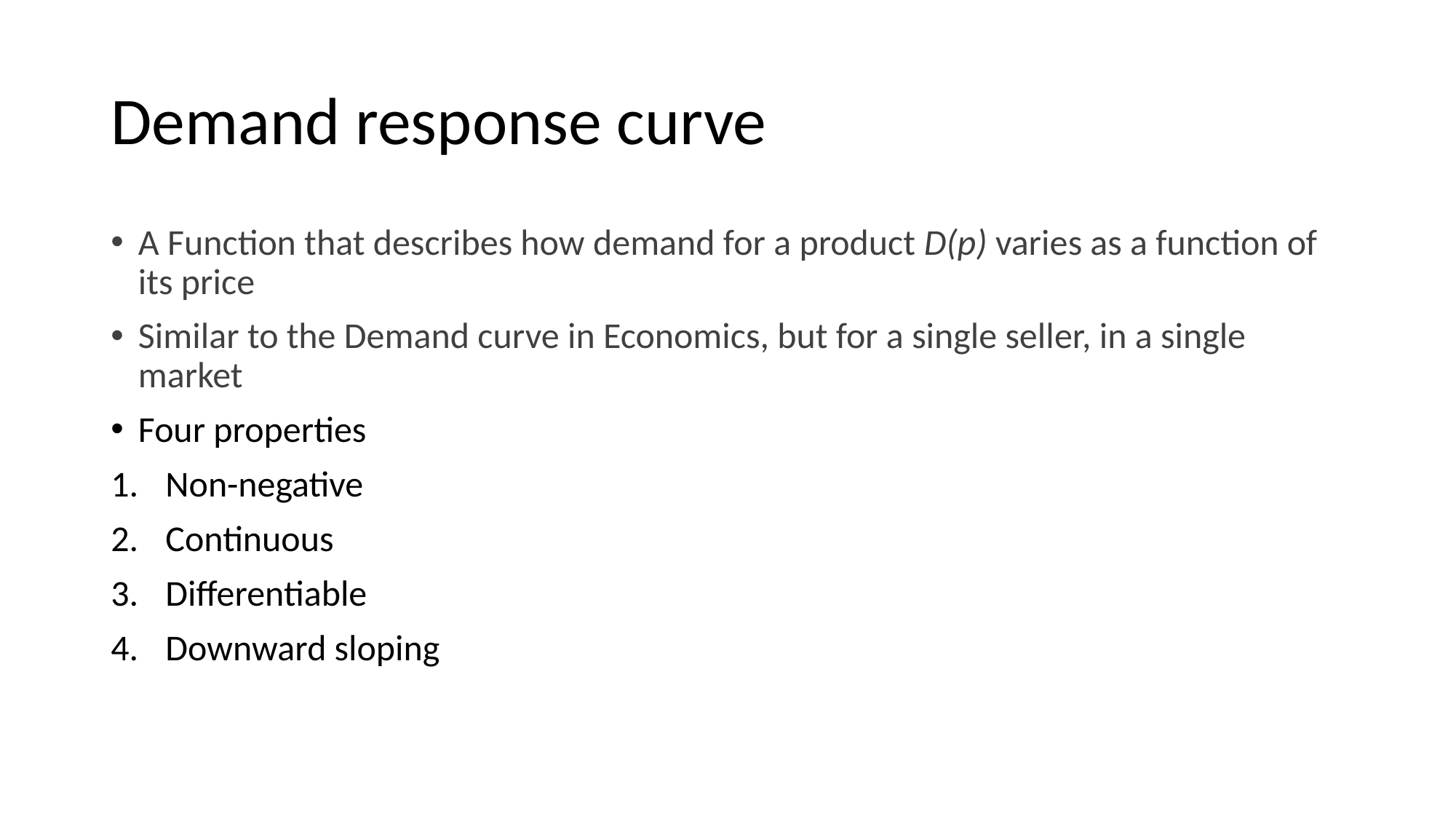

# Demand response curve
A Function that describes how demand for a product D(p) varies as a function of its price
Similar to the Demand curve in Economics, but for a single seller, in a single market
Four properties
Non-negative
Continuous
Differentiable
Downward sloping